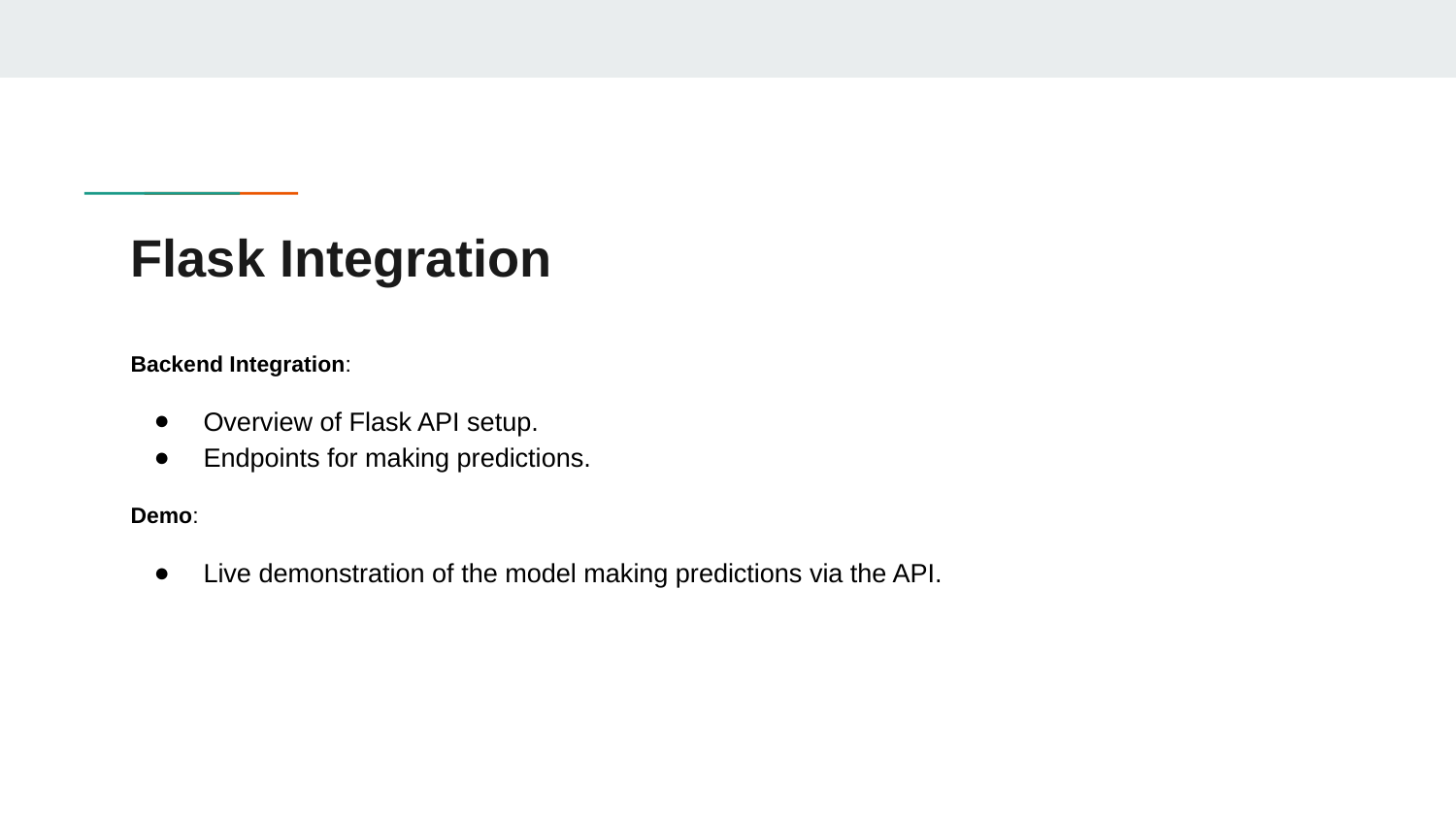

# Flask Integration
Backend Integration:
Overview of Flask API setup.
Endpoints for making predictions.
Demo:
Live demonstration of the model making predictions via the API.